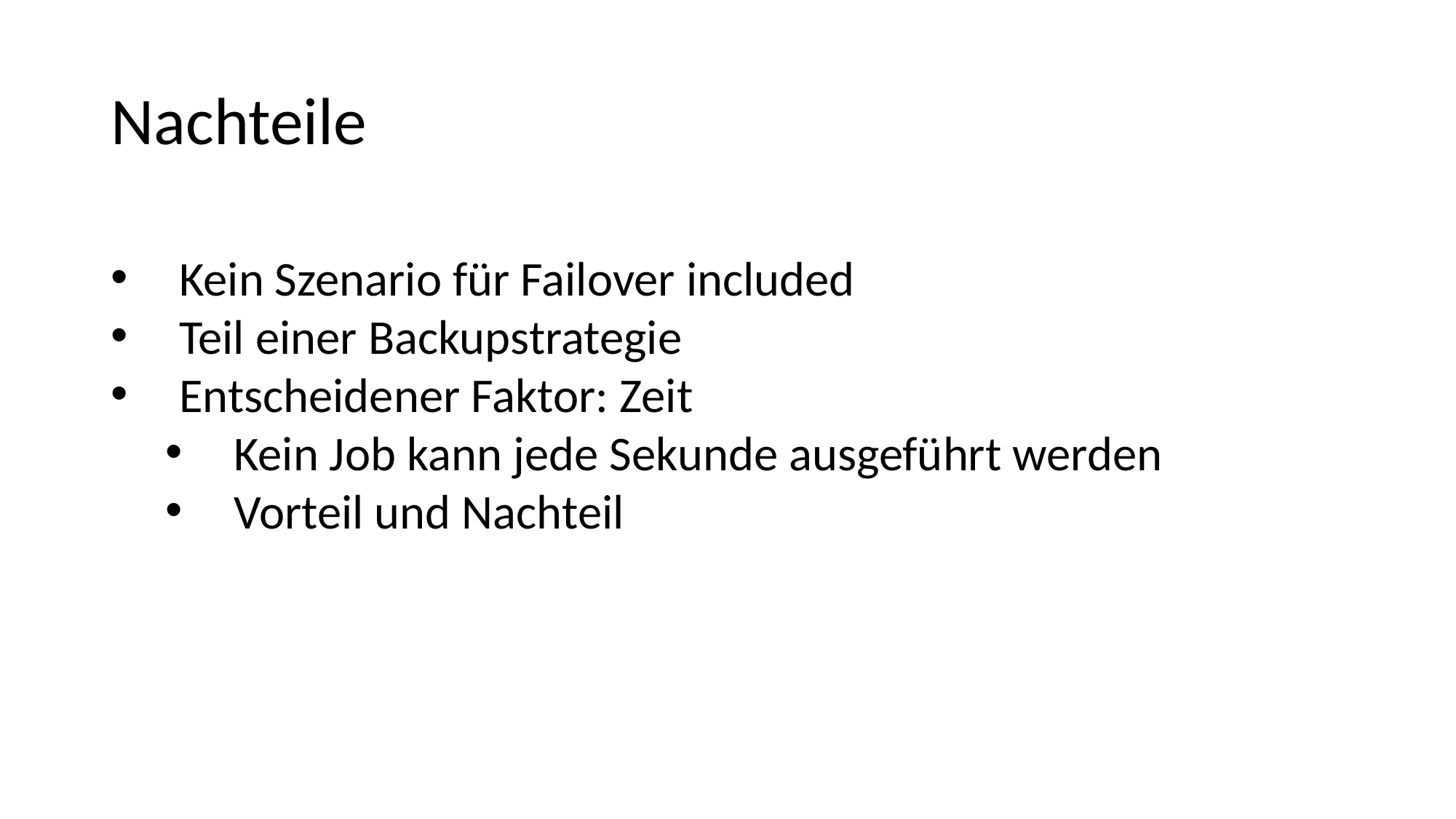

# Nachteile
Kein Szenario für Failover included
Teil einer Backupstrategie
Entscheidener Faktor: Zeit
Kein Job kann jede Sekunde ausgeführt werden
Vorteil und Nachteil